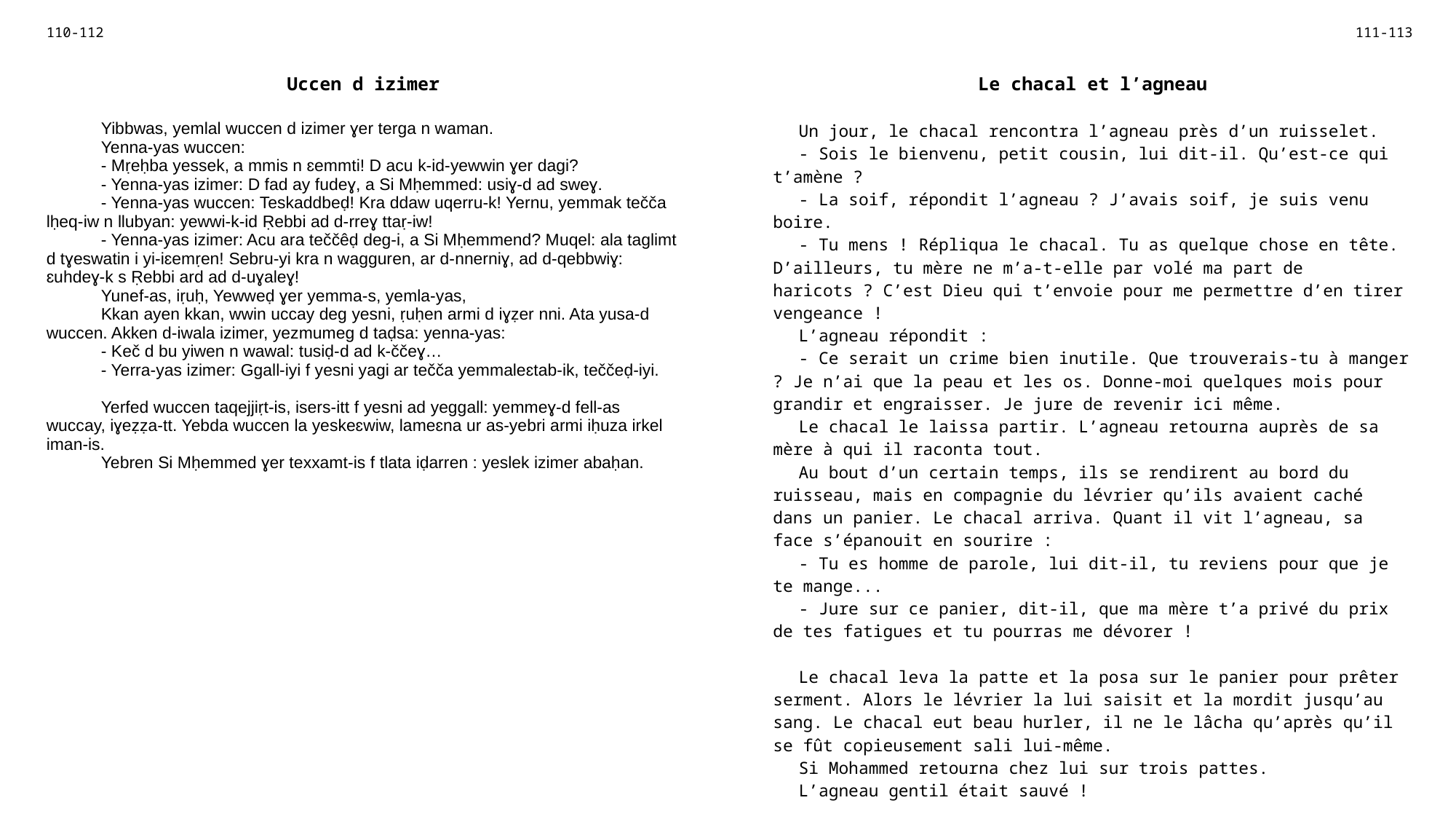

| 110-112 |  | 111-113 |
| --- | --- | --- |
| Uccen d izimer |  | Le chacal et l’agneau |
| Yibbwas, yemlal wuccen d izimer ɣer terga n waman. Yenna-yas wuccen: - Mṛeḥba yessek, a mmis n ɛemmti! D acu k-id-yewwin ɣer dagi? - Yenna-yas izimer: D fad ay fudeɣ, a Si Mḥemmed: usiɣ-d ad sweɣ. - Yenna-yas wuccen: Teskaddbeḍ! Kra ddaw uqerru-k! Yernu, yemmak tečča lḥeq-iw n llubyan: yewwi-k-id Ṛebbi ad d-rreɣ ttaṛ-iw! - Yenna-yas izimer: Acu ara teččêḍ deg-i, a Si Mḥemmend? Muqel: ala taglimt d tɣeswatin i yi-iɛemṛen! Sebru-yi kra n wagguren, ar d-nnerniɣ, ad d-qebbwiɣ: ɛuhdeɣ-k s Ṛebbi ard ad d-uɣaleɣ! Yunef-as, iṛuḥ, Yewweḍ ɣer yemma-s, yemla-yas, Kkan ayen kkan, wwin uccay deg yesni, ṛuḥen armi d iɣẓer nni. Ata yusa-d wuccen. Akken d-iwala izimer, yezmumeg d taḍsa: yenna-yas: - Keč d bu yiwen n wawal: tusiḍ-d ad k-ččeɣ… - Yerra-yas izimer: Ggall-iyi f yesni yagi ar tečča yemmaleɛtab-ik, teččeḍ-iyi. Yerfed wuccen taqejjiṛt-is, isers-itt f yesni ad yeggall: yemmeɣ-d fell-as wuccay, iɣeẓẓa-tt. Yebda wuccen la yeskeɛwiw, lameɛna ur as-yebri armi iḥuza irkel iman-is. Yebren Si Mḥemmed ɣer texxamt-is f tlata iḍarren : yeslek izimer abaḥan. |  | Un jour, le chacal rencontra l’agneau près d’un ruisselet. - Sois le bienvenu, petit cousin, lui dit-il. Qu’est-ce qui t’amène ? - La soif, répondit l’agneau ? J’avais soif, je suis venu boire. - Tu mens ! Répliqua le chacal. Tu as quelque chose en tête. D’ailleurs, tu mère ne m’a-t-elle par volé ma part de haricots ? C’est Dieu qui t’envoie pour me permettre d’en tirer vengeance ! L’agneau répondit : - Ce serait un crime bien inutile. Que trouverais-tu à manger ? Je n’ai que la peau et les os. Donne-moi quelques mois pour grandir et engraisser. Je jure de revenir ici même. Le chacal le laissa partir. L’agneau retourna auprès de sa mère à qui il raconta tout. Au bout d’un certain temps, ils se rendirent au bord du ruisseau, mais en compagnie du lévrier qu’ils avaient caché dans un panier. Le chacal arriva. Quant il vit l’agneau, sa face s’épanouit en sourire : - Tu es homme de parole, lui dit-il, tu reviens pour que je te mange... - Jure sur ce panier, dit-il, que ma mère t’a privé du prix de tes fatigues et tu pourras me dévorer ! Le chacal leva la patte et la posa sur le panier pour prêter serment. Alors le lévrier la lui saisit et la mordit jusqu’au sang. Le chacal eut beau hurler, il ne le lâcha qu’après qu’il se fût copieusement sali lui-même. Si Mohammed retourna chez lui sur trois pattes. L’agneau gentil était sauvé ! |